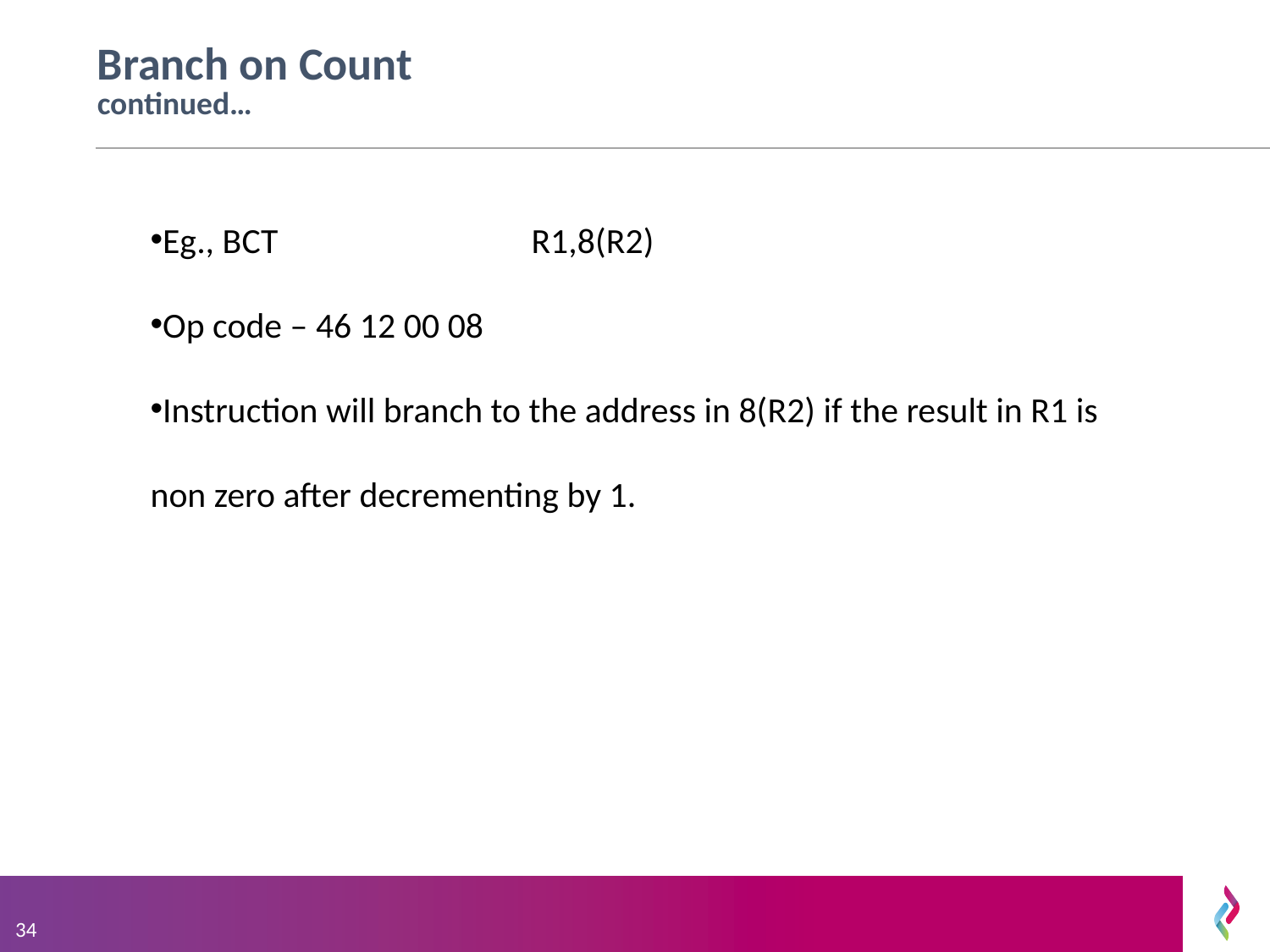

# Branch on Count 				continued…
Eg., BCT		R1,8(R2)
Op code – 46 12 00 08
Instruction will branch to the address in 8(R2) if the result in R1 is non zero after decrementing by 1.